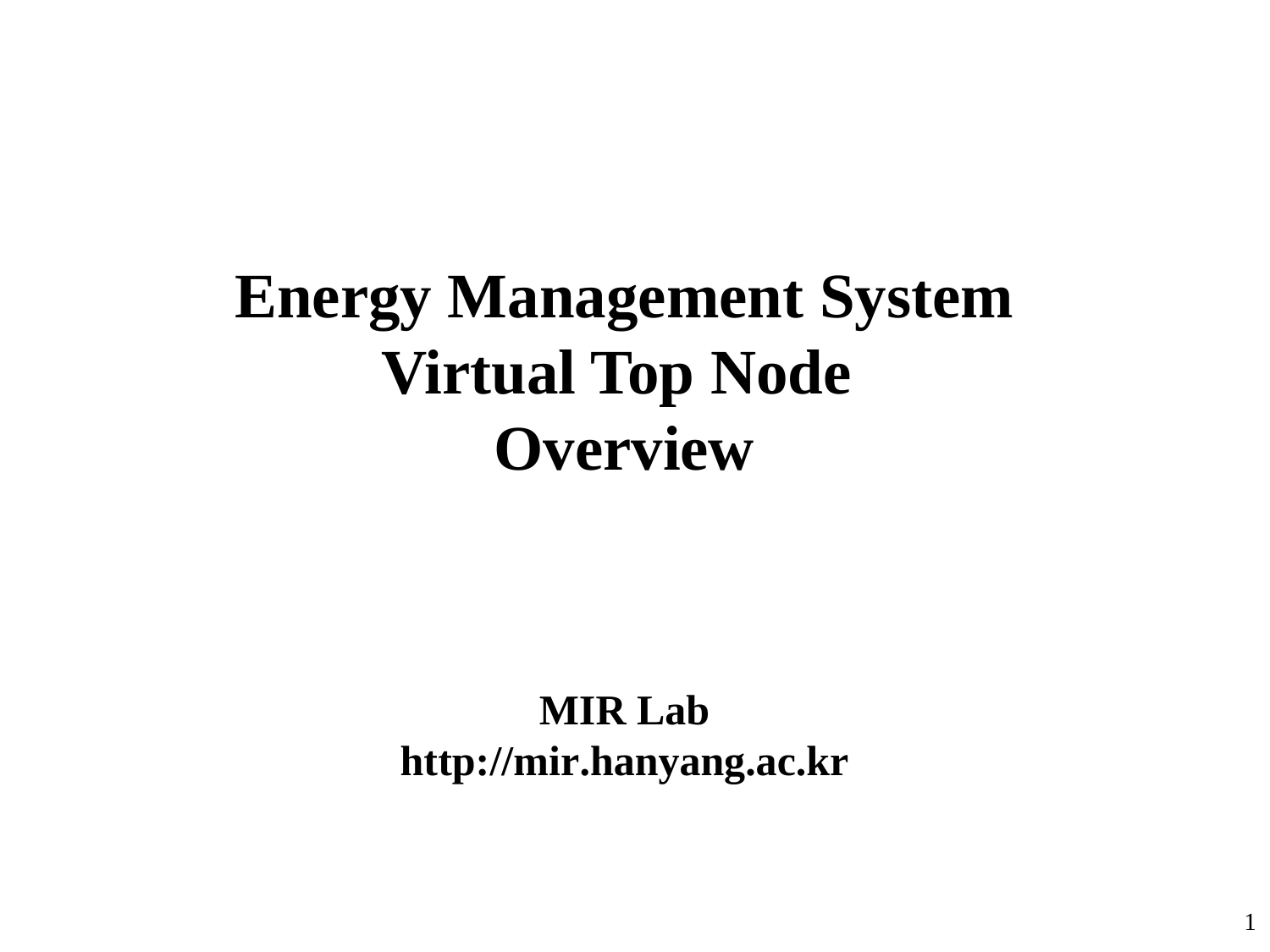

# Energy Management System Virtual Top Node Overview
MIR Lab
http://mir.hanyang.ac.kr

1